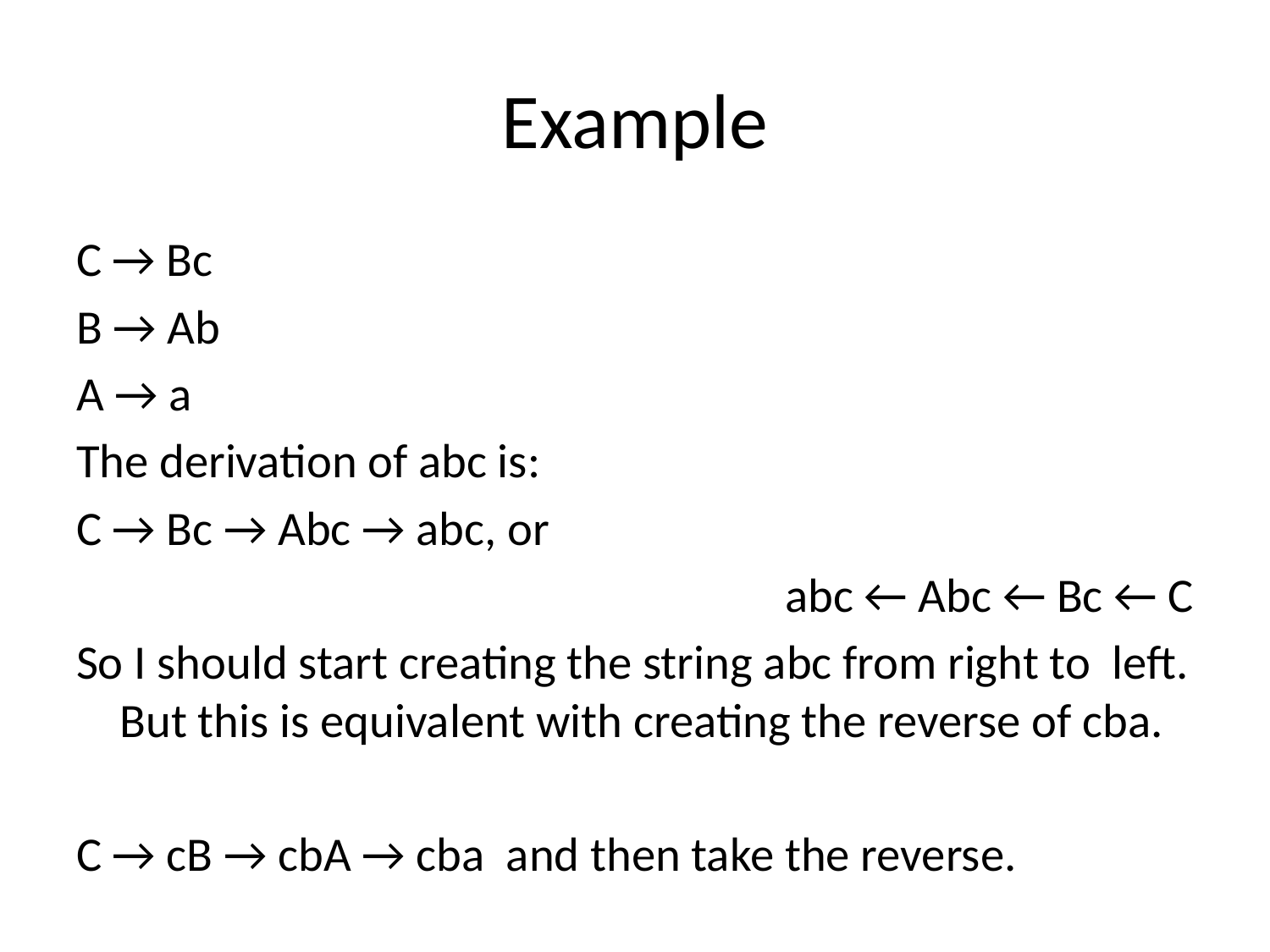

# Example
C → Bc
B → Ab
A → a
The derivation of abc is:
C → Bc → Abc → abc, or
 abc ← Abc ← Bc ← C
So I should start creating the string abc from right to  left. But this is equivalent with creating the reverse of cba.

C → cB → cbA → cba  and then take the reverse.